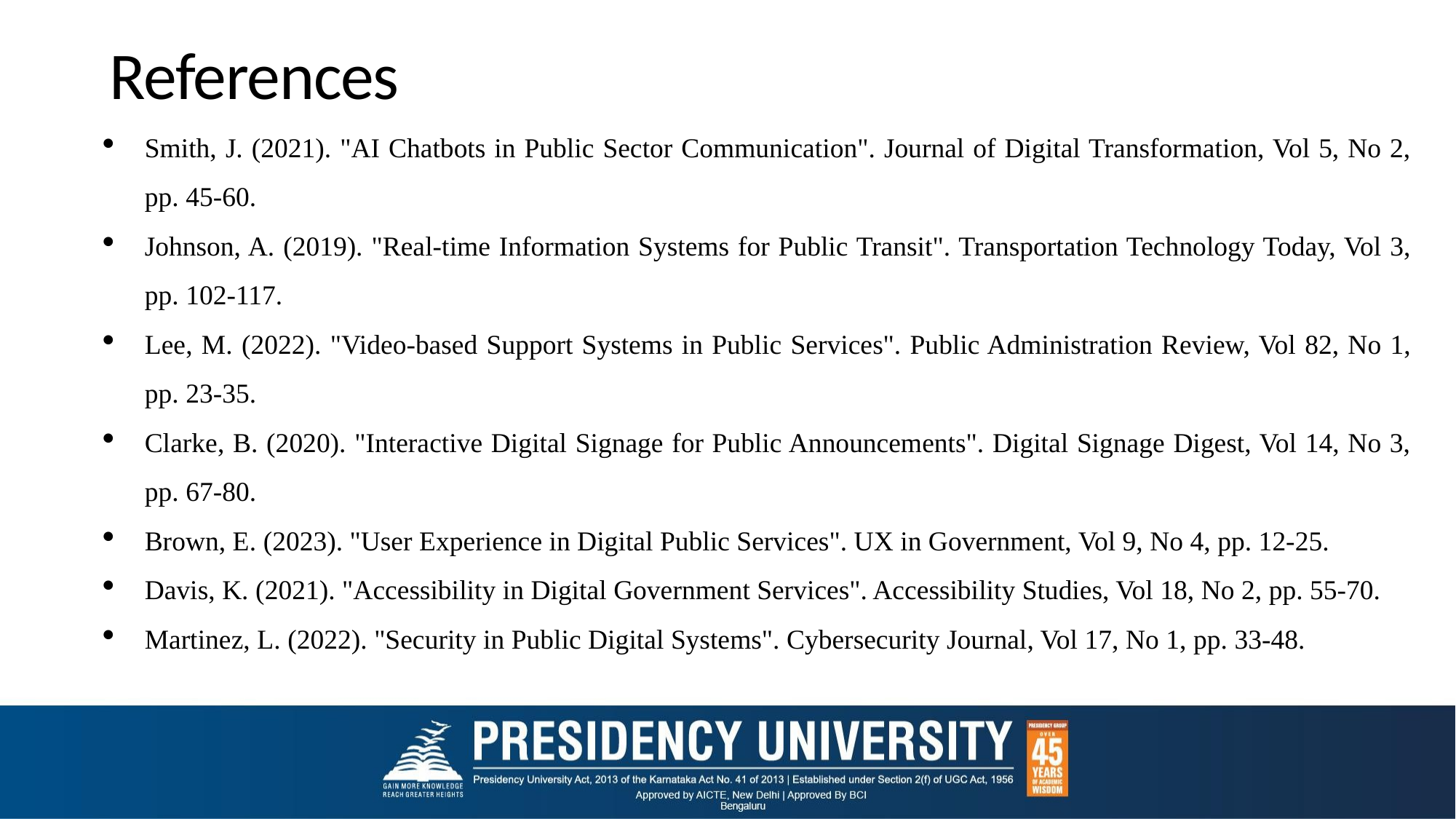

# References
Smith, J. (2021). "AI Chatbots in Public Sector Communication". Journal of Digital Transformation, Vol 5, No 2, pp. 45-60.
Johnson, A. (2019). "Real-time Information Systems for Public Transit". Transportation Technology Today, Vol 3, pp. 102-117.
Lee, M. (2022). "Video-based Support Systems in Public Services". Public Administration Review, Vol 82, No 1, pp. 23-35.
Clarke, B. (2020). "Interactive Digital Signage for Public Announcements". Digital Signage Digest, Vol 14, No 3, pp. 67-80.
Brown, E. (2023). "User Experience in Digital Public Services". UX in Government, Vol 9, No 4, pp. 12-25.
Davis, K. (2021). "Accessibility in Digital Government Services". Accessibility Studies, Vol 18, No 2, pp. 55-70.
Martinez, L. (2022). "Security in Public Digital Systems". Cybersecurity Journal, Vol 17, No 1, pp. 33-48.